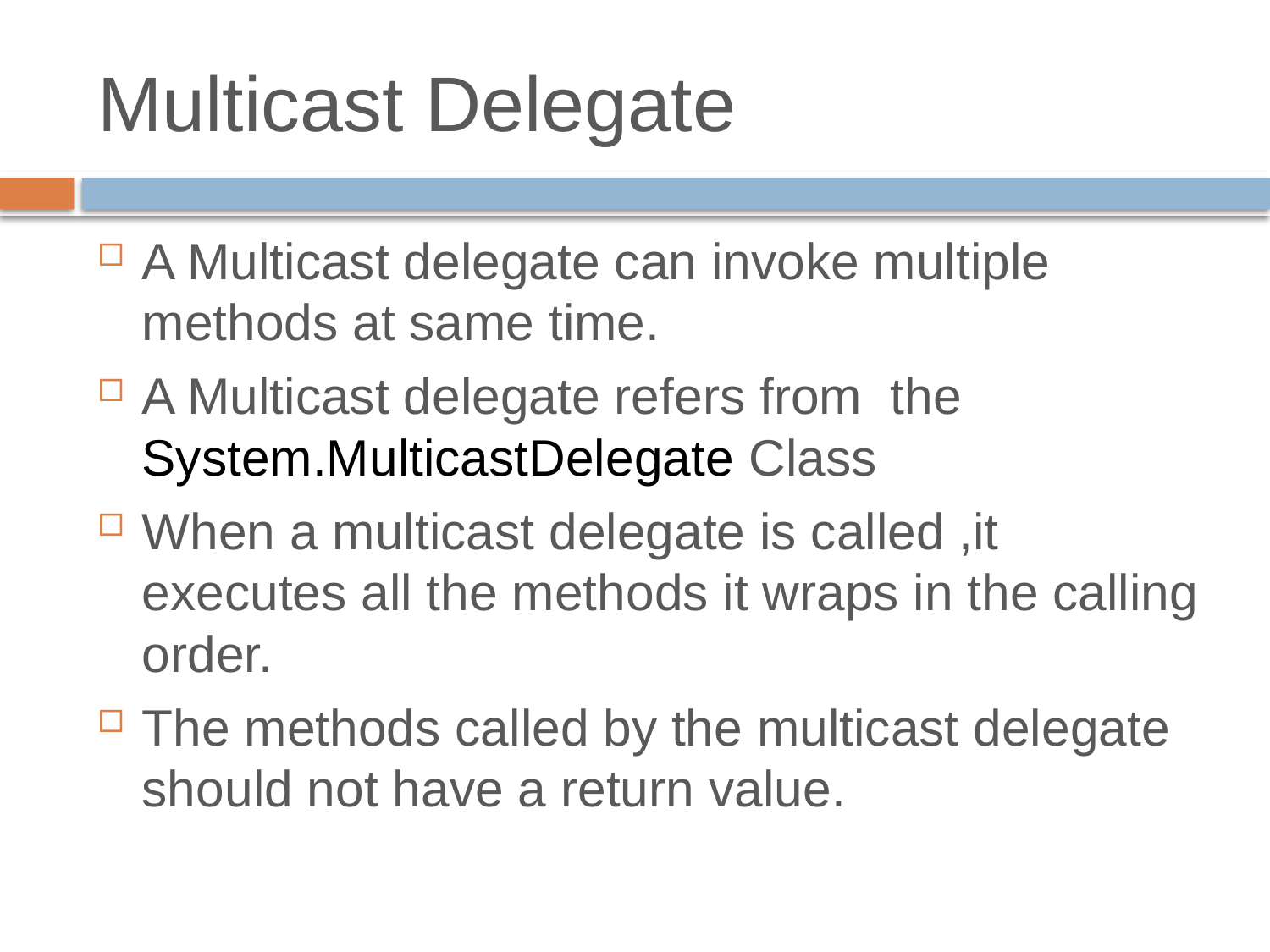

# Multicast Delegate
A Multicast delegate can invoke multiple methods at same time.
A Multicast delegate refers from  the System.MulticastDelegate Class
When a multicast delegate is called ,it executes all the methods it wraps in the calling order.
The methods called by the multicast delegate should not have a return value.